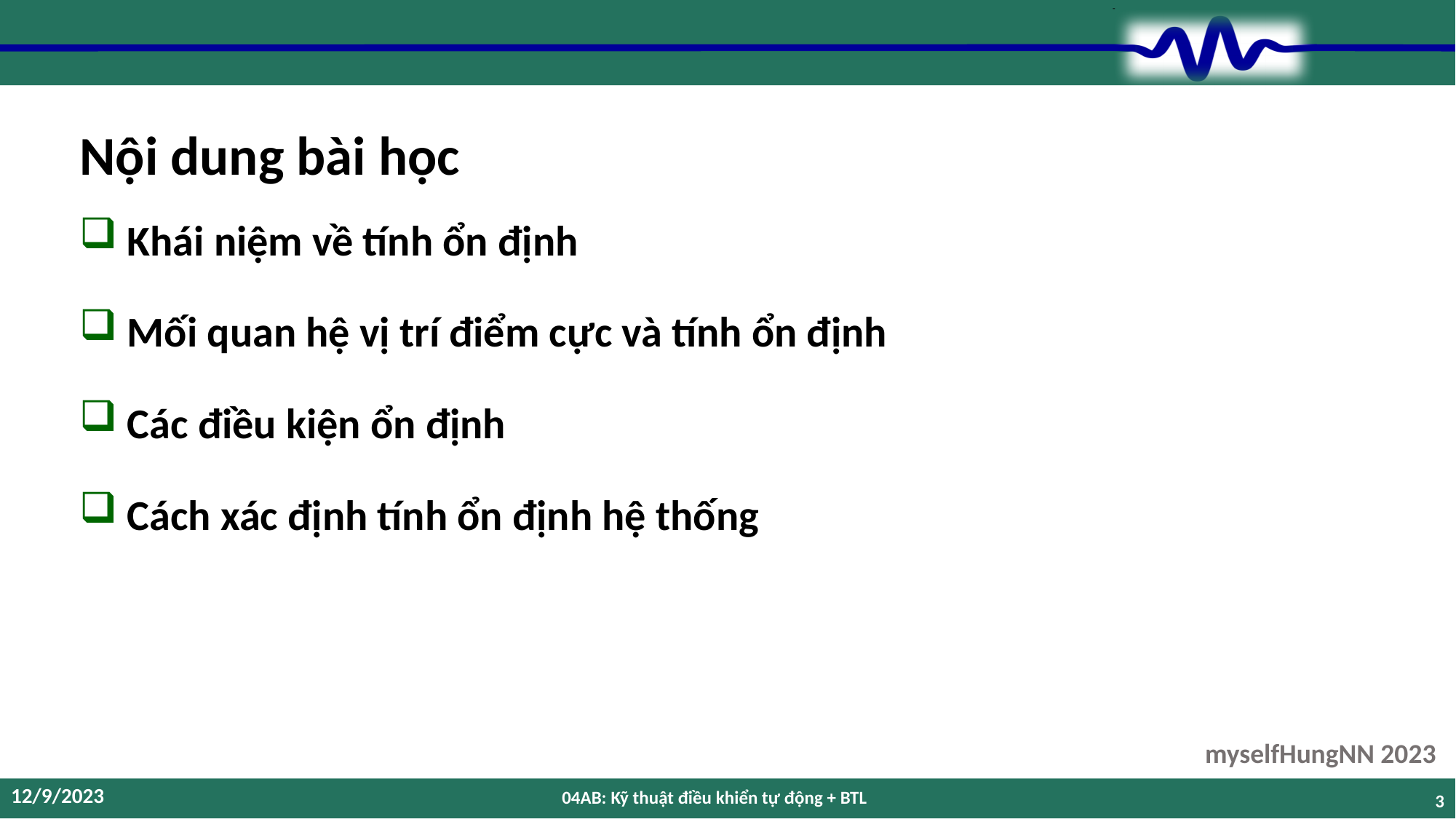

# Nội dung bài học
 Khái niệm về tính ổn định
 Mối quan hệ vị trí điểm cực và tính ổn định
 Các điều kiện ổn định
 Cách xác định tính ổn định hệ thống

12/9/2023
04AB: Kỹ thuật điều khiển tự động + BTL
3